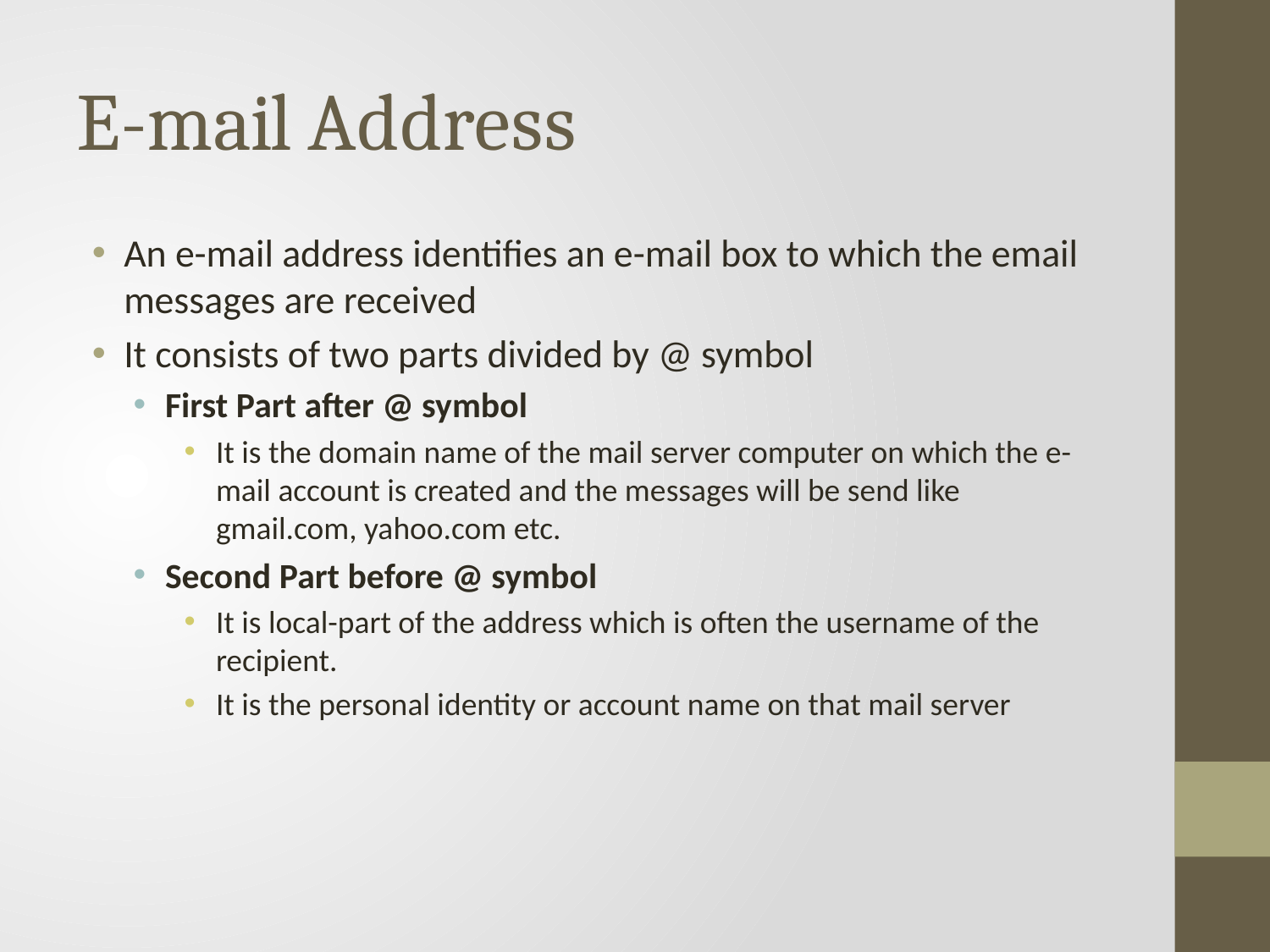

# E-mail Address
An e-mail address identifies an e-mail box to which the email messages are received
It consists of two parts divided by @ symbol
First Part after @ symbol
It is the domain name of the mail server computer on which the e-mail account is created and the messages will be send like gmail.com, yahoo.com etc.
Second Part before @ symbol
It is local-part of the address which is often the username of the recipient.
It is the personal identity or account name on that mail server